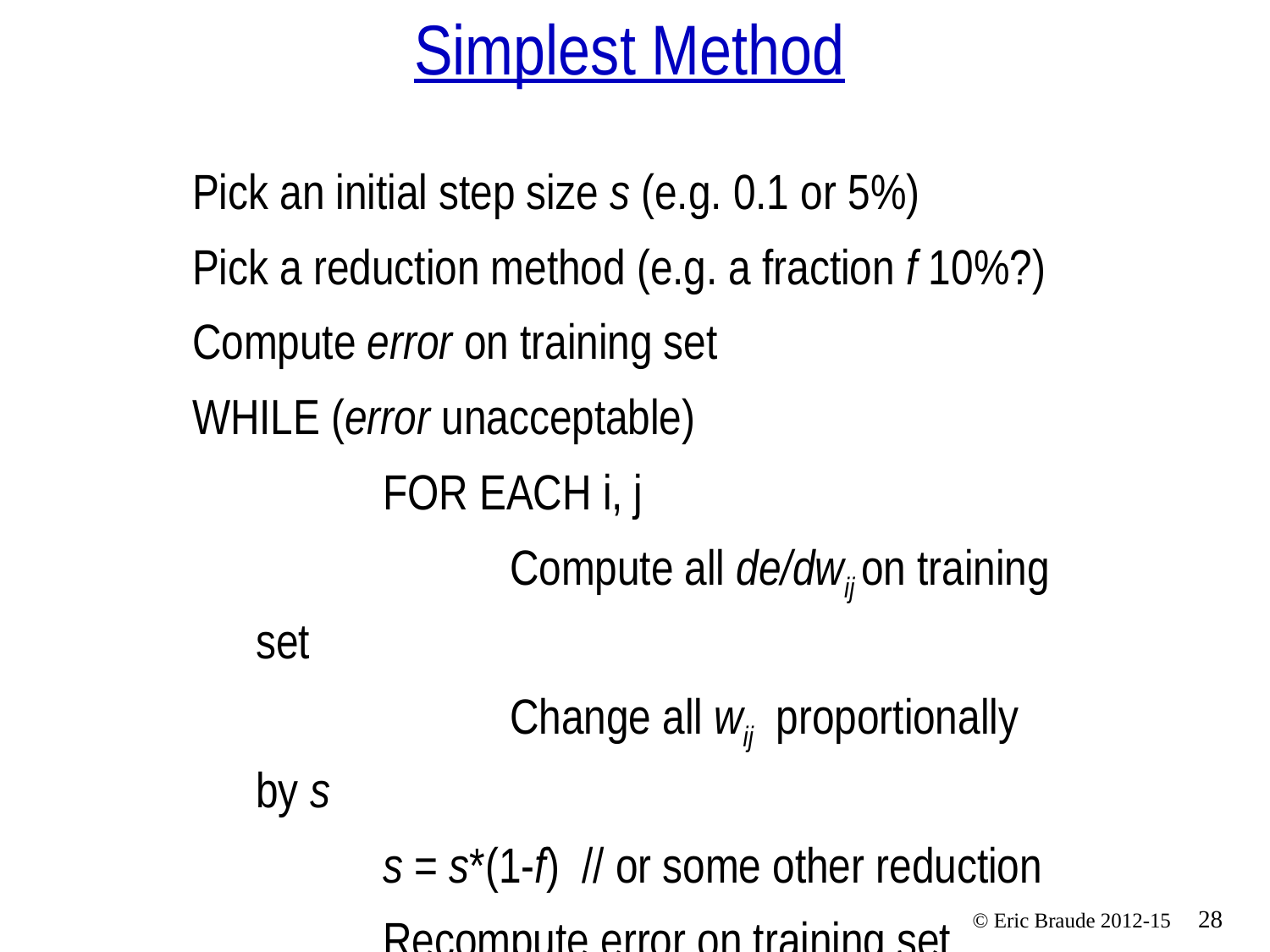

# Simplest Method
Pick an initial step size s (e.g. 0.1 or 5%)
Pick a reduction method (e.g. a fraction f 10%?)
Compute error on training set
WHILE (error unacceptable)
		FOR EACH i, j
			Compute all de/dwij on training set
			Change all wij  proportionally by s
		s = s*(1-f)  // or some other reduction
		Recompute error on training set